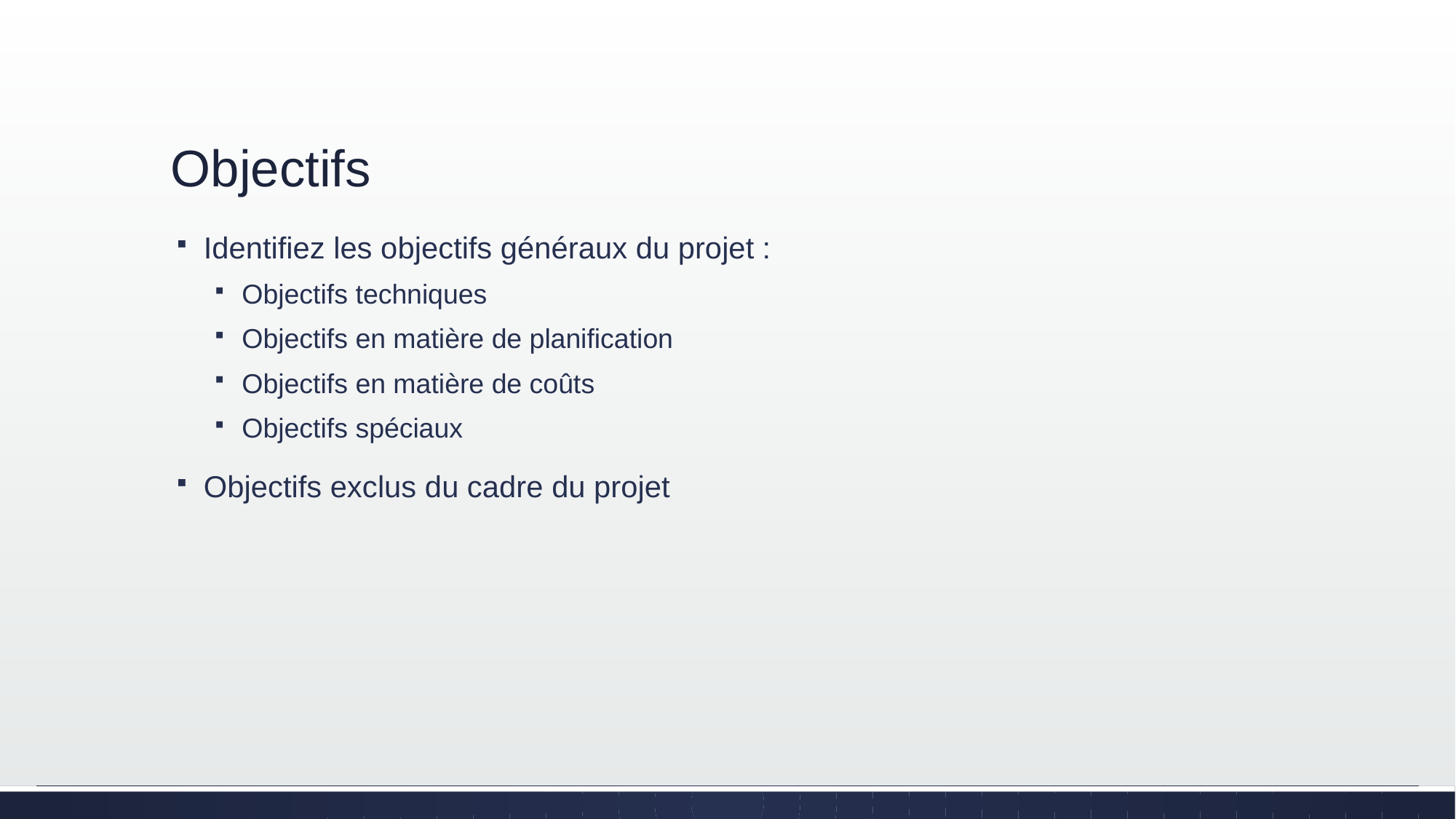

# Objectifs
Identifiez les objectifs généraux du projet :
Objectifs techniques
Objectifs en matière de planification
Objectifs en matière de coûts
Objectifs spéciaux
Objectifs exclus du cadre du projet